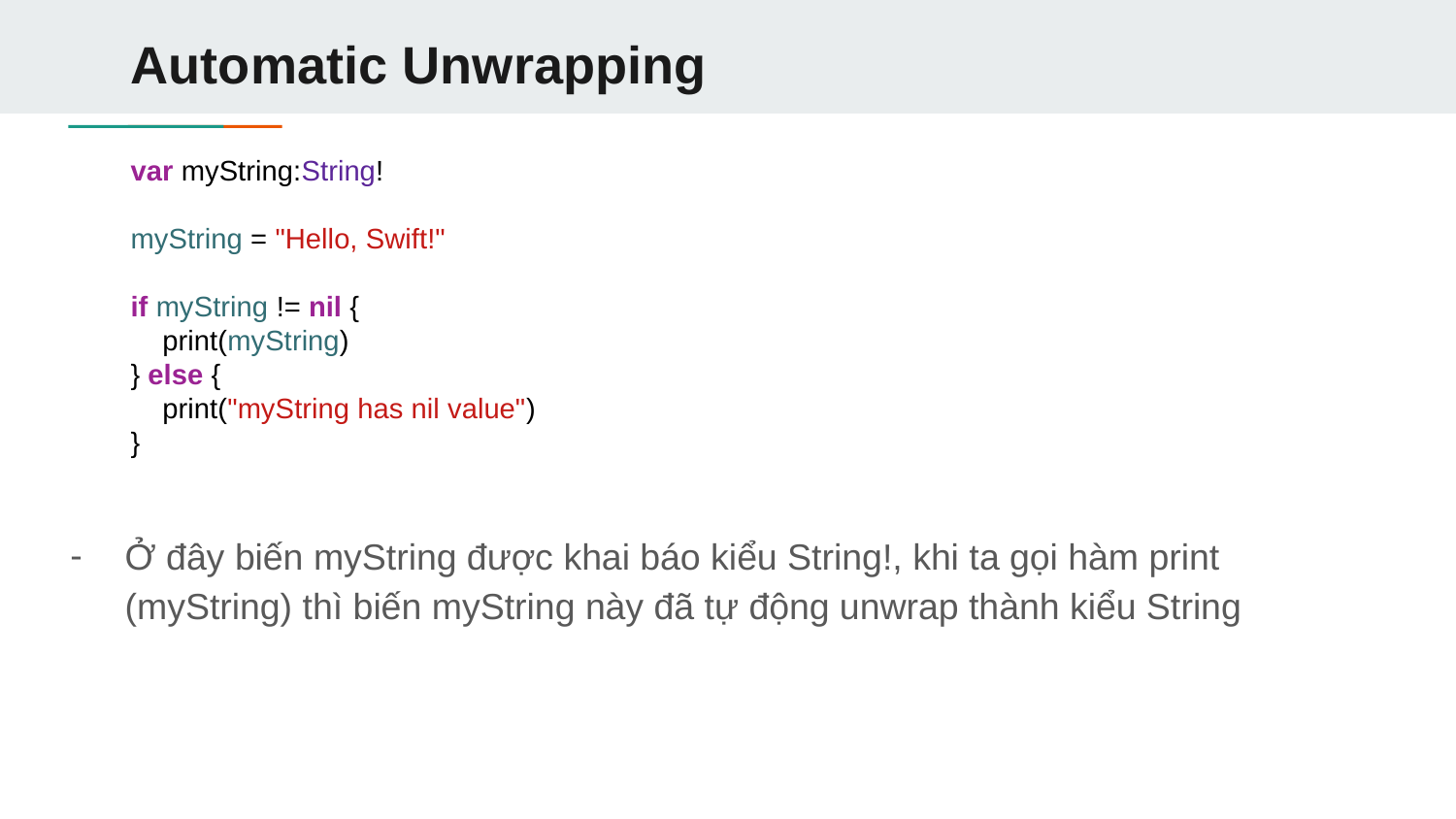

# Automatic Unwrapping
var myString:String!

myString = "Hello, Swift!"

if myString != nil {
    print(myString)
} else {
    print("myString has nil value")
}
Ở đây biến myString được khai báo kiểu String!, khi ta gọi hàm print (myString) thì biến myString này đã tự động unwrap thành kiểu String